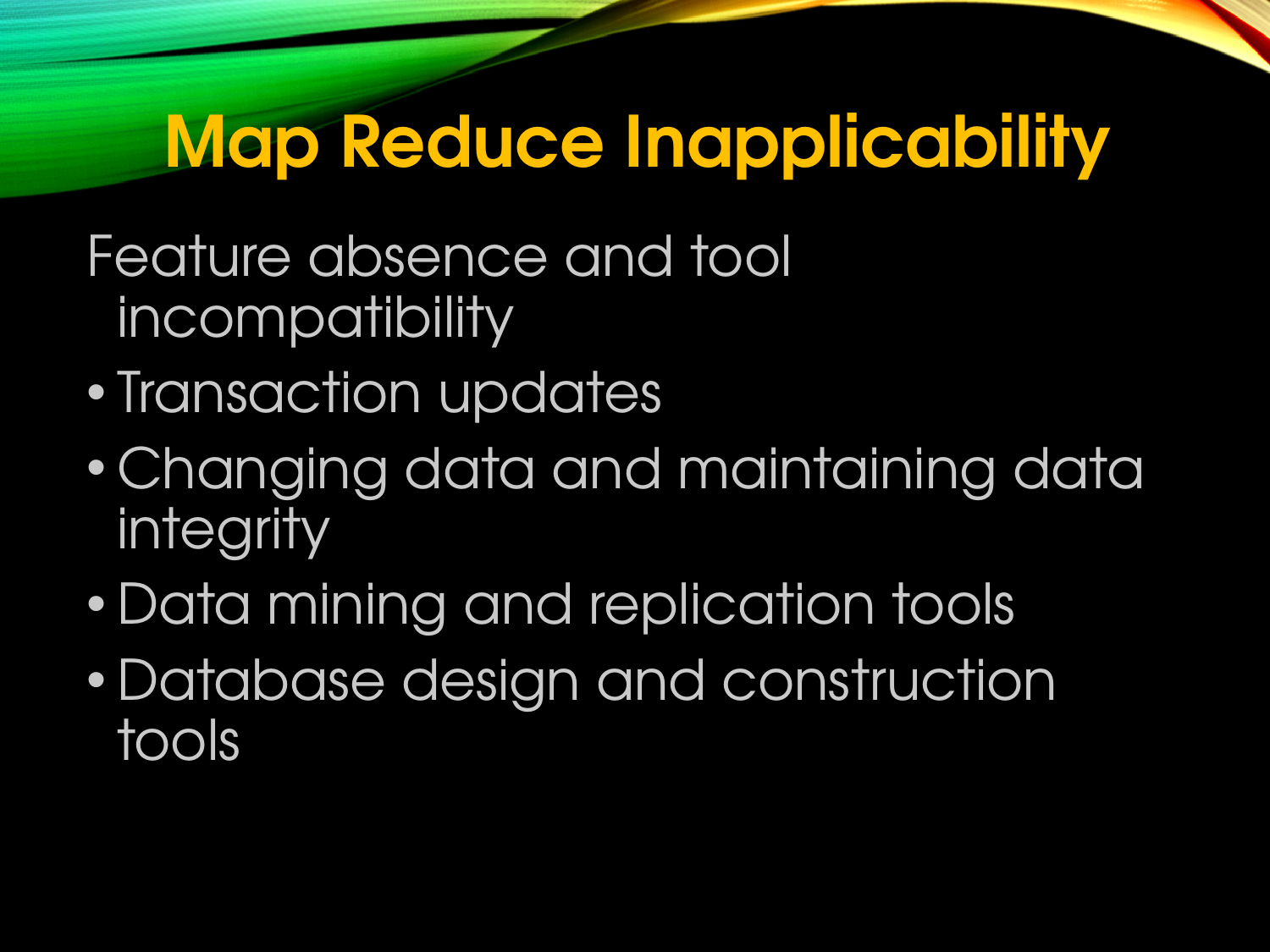

Map Reduce Inapplicability
Feature absence and tool incompatibility
Transaction updates
Changing data and maintaining data integrity
Data mining and replication tools
Database design and construction tools